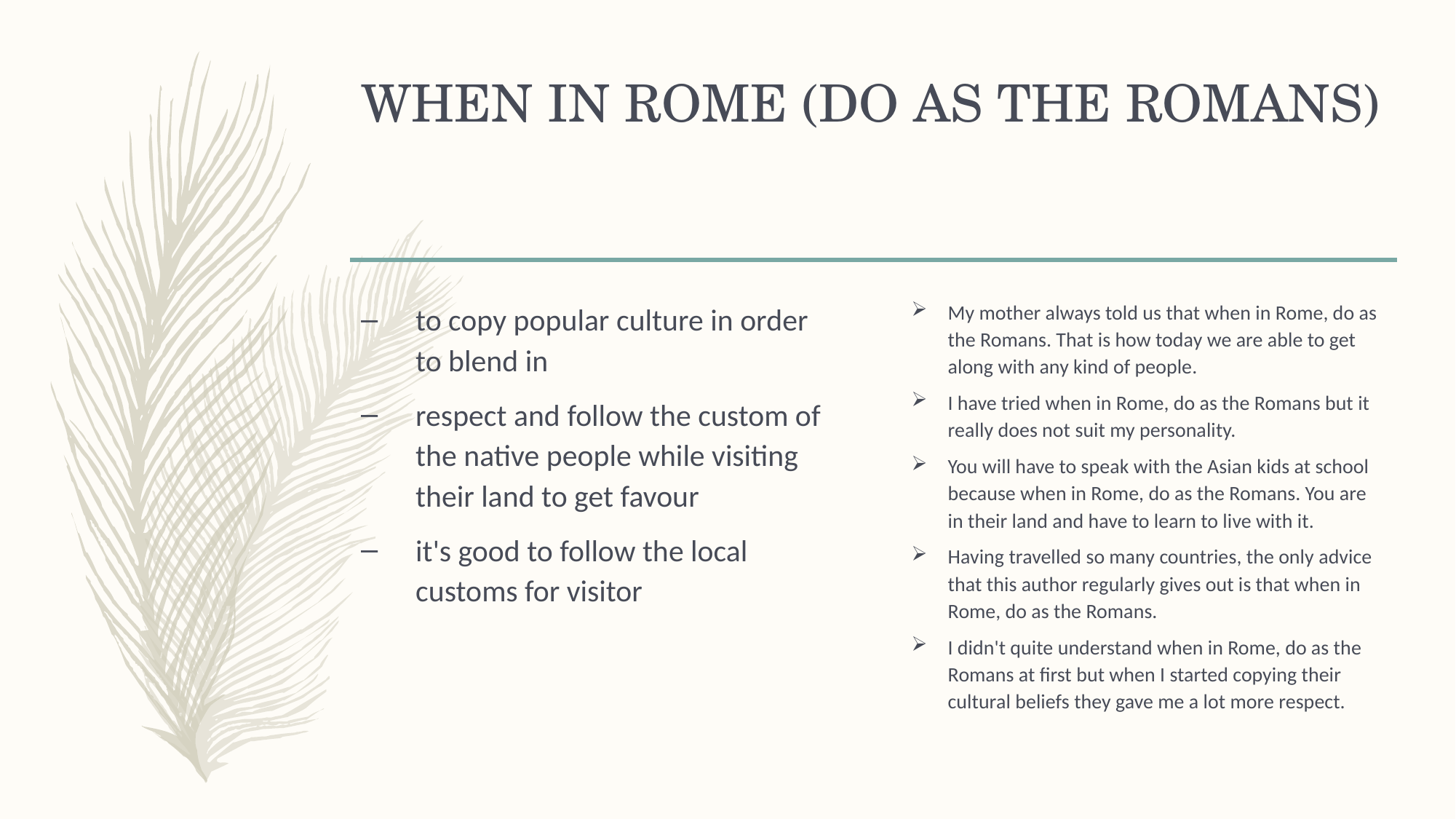

# WHEN IN ROME (DO AS THE ROMANS)
to copy popular culture in order to blend in
respect and follow the custom of the native people while visiting their land to get favour
it's good to follow the local customs for visitor
My mother always told us that when in Rome, do as the Romans. That is how today we are able to get along with any kind of people.
I have tried when in Rome, do as the Romans but it really does not suit my personality.
You will have to speak with the Asian kids at school because when in Rome, do as the Romans. You are in their land and have to learn to live with it.
Having travelled so many countries, the only advice that this author regularly gives out is that when in Rome, do as the Romans.
I didn't quite understand when in Rome, do as the Romans at first but when I started copying their cultural beliefs they gave me a lot more respect.